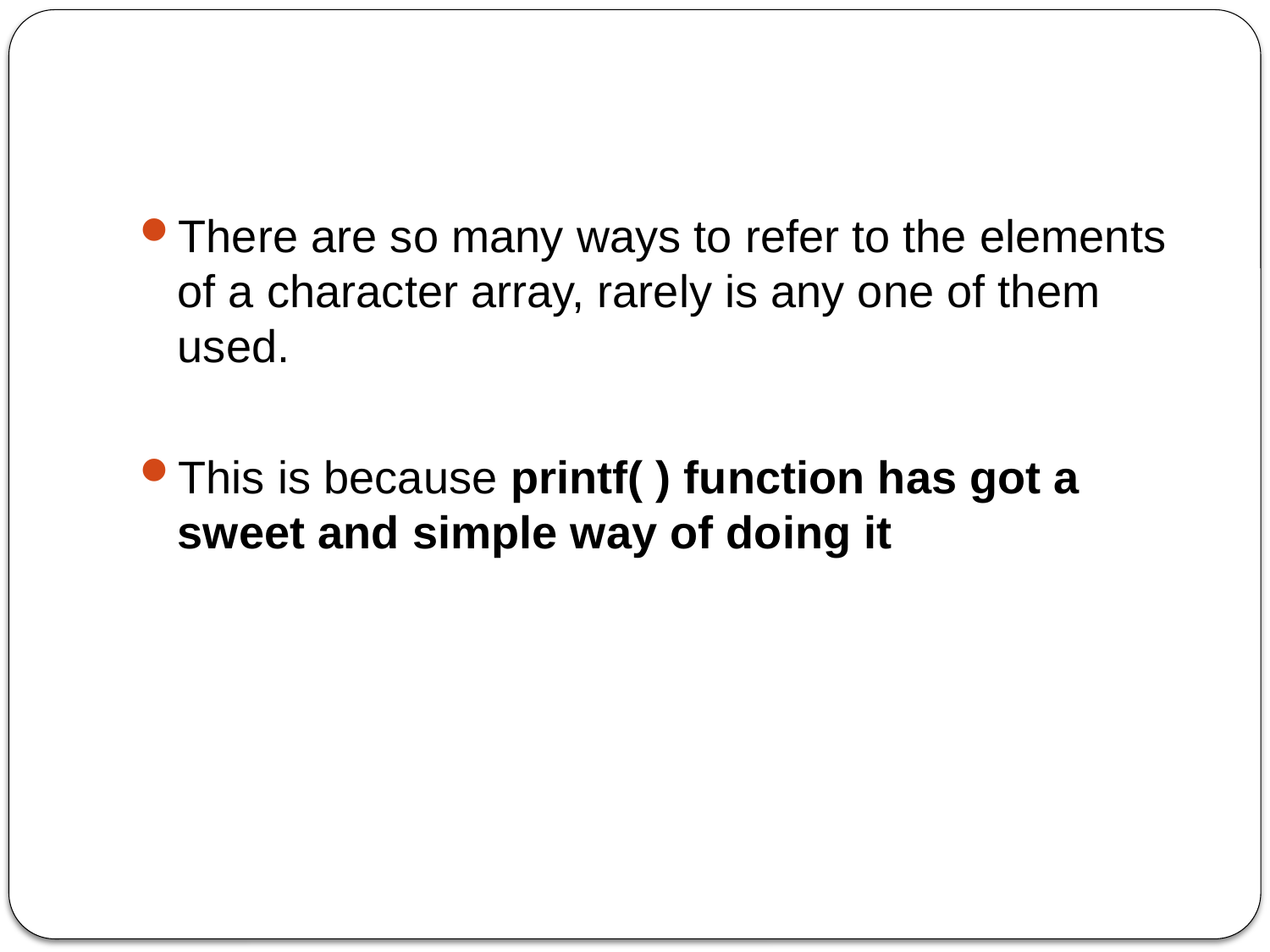

#
There are so many ways to refer to the elements of a character array, rarely is any one of them used.

This is because printf( ) function has got a sweet and simple way of doing it